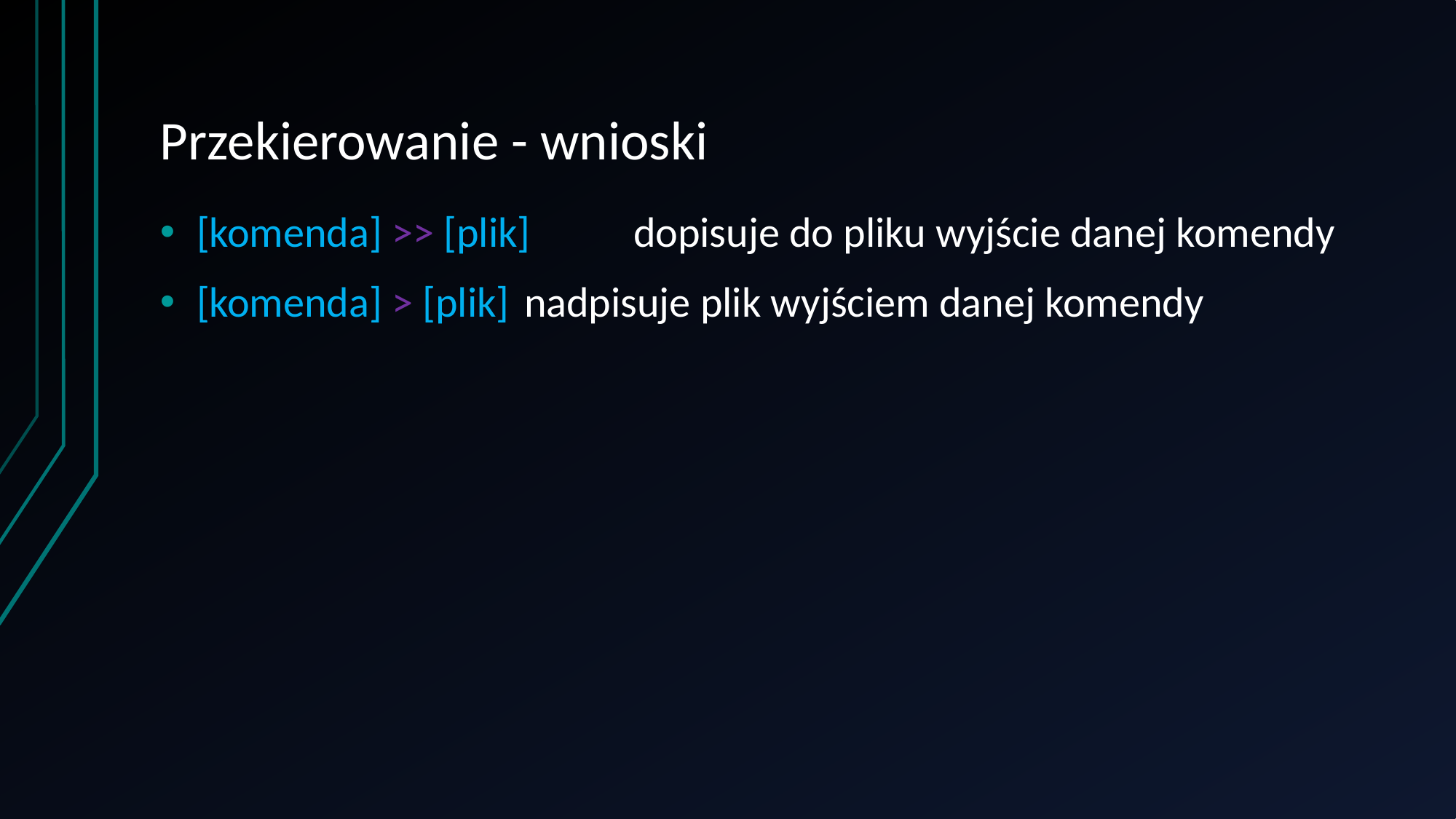

# Przekierowanie - wnioski
[komenda] >> [plik]	dopisuje do pliku wyjście danej komendy
[komenda] > [plik]	nadpisuje plik wyjściem danej komendy